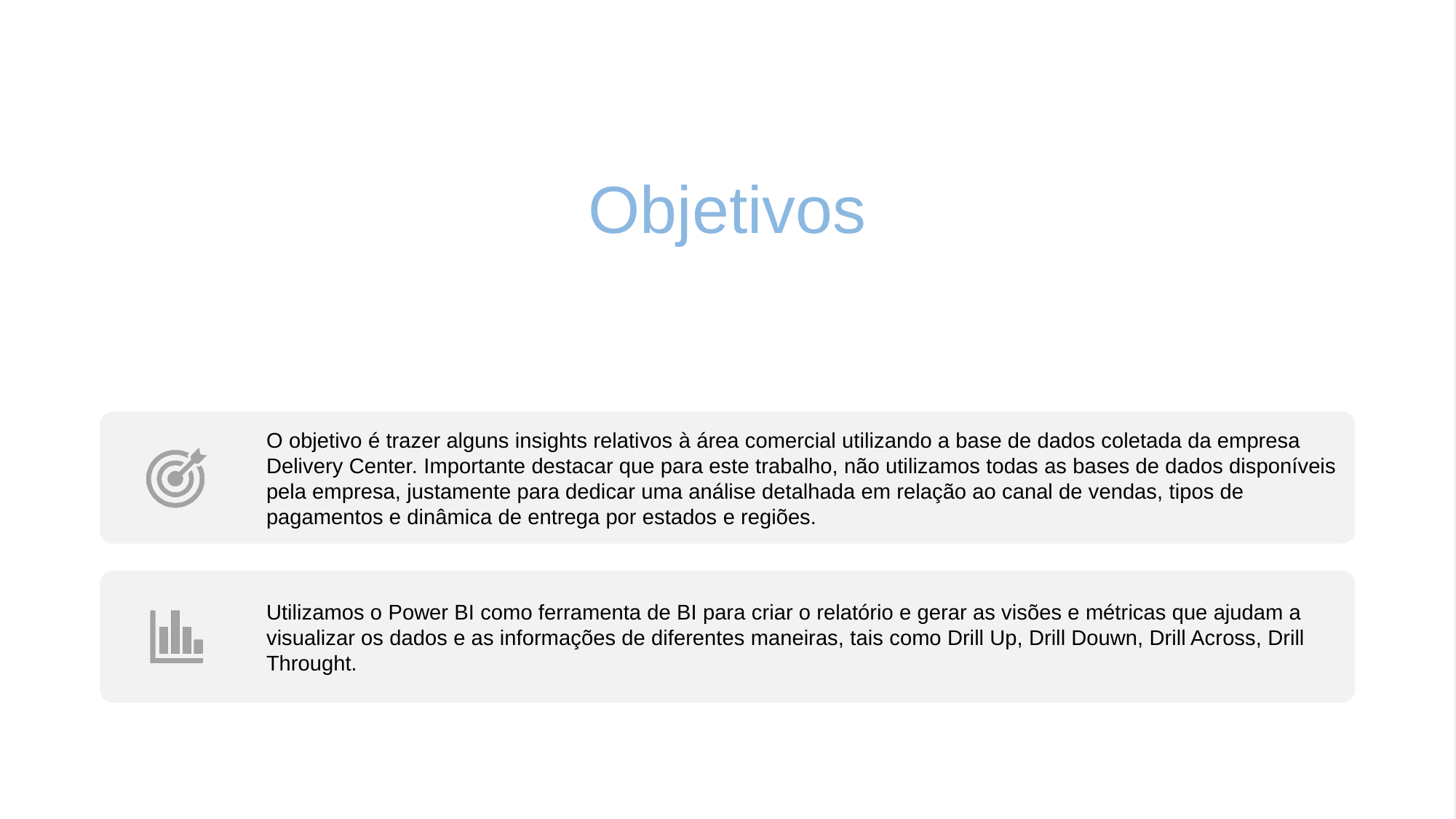

# Objetivos
O objetivo é trazer alguns insights relativos à área comercial utilizando a base de dados coletada da empresa Delivery Center. Importante destacar que para este trabalho, não utilizamos todas as bases de dados disponíveis pela empresa, justamente para dedicar uma análise detalhada em relação ao canal de vendas, tipos de pagamentos e dinâmica de entrega por estados e regiões.
Utilizamos o Power BI como ferramenta de BI para criar o relatório e gerar as visões e métricas que ajudam a visualizar os dados e as informações de diferentes maneiras, tais como Drill Up, Drill Douwn, Drill Across, Drill Throught.